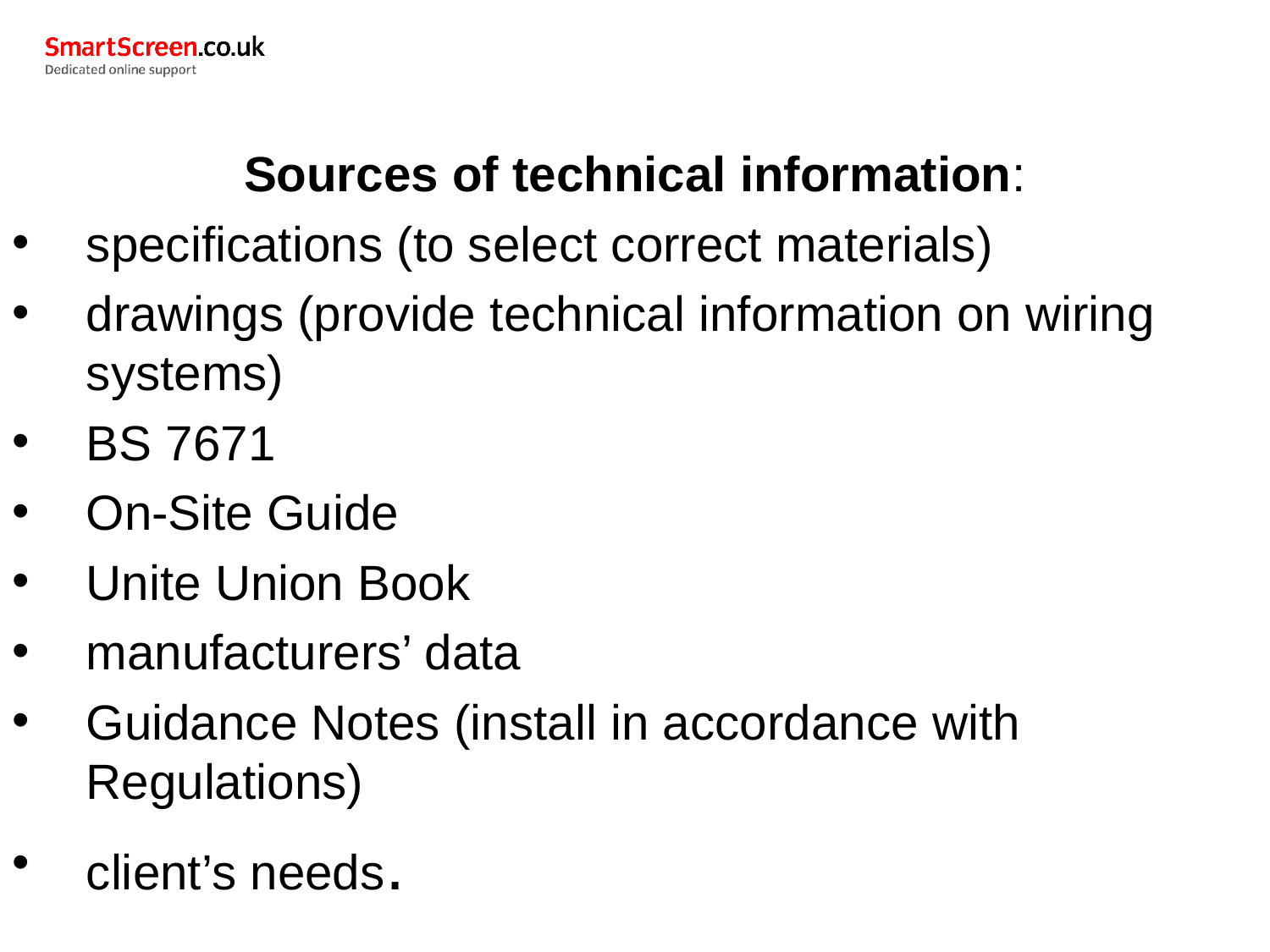

Sources of technical information:
specifications (to select correct materials)
drawings (provide technical information on wiring systems)
BS 7671
On-Site Guide
Unite Union Book
manufacturers’ data
Guidance Notes (install in accordance with Regulations)
client’s needs.